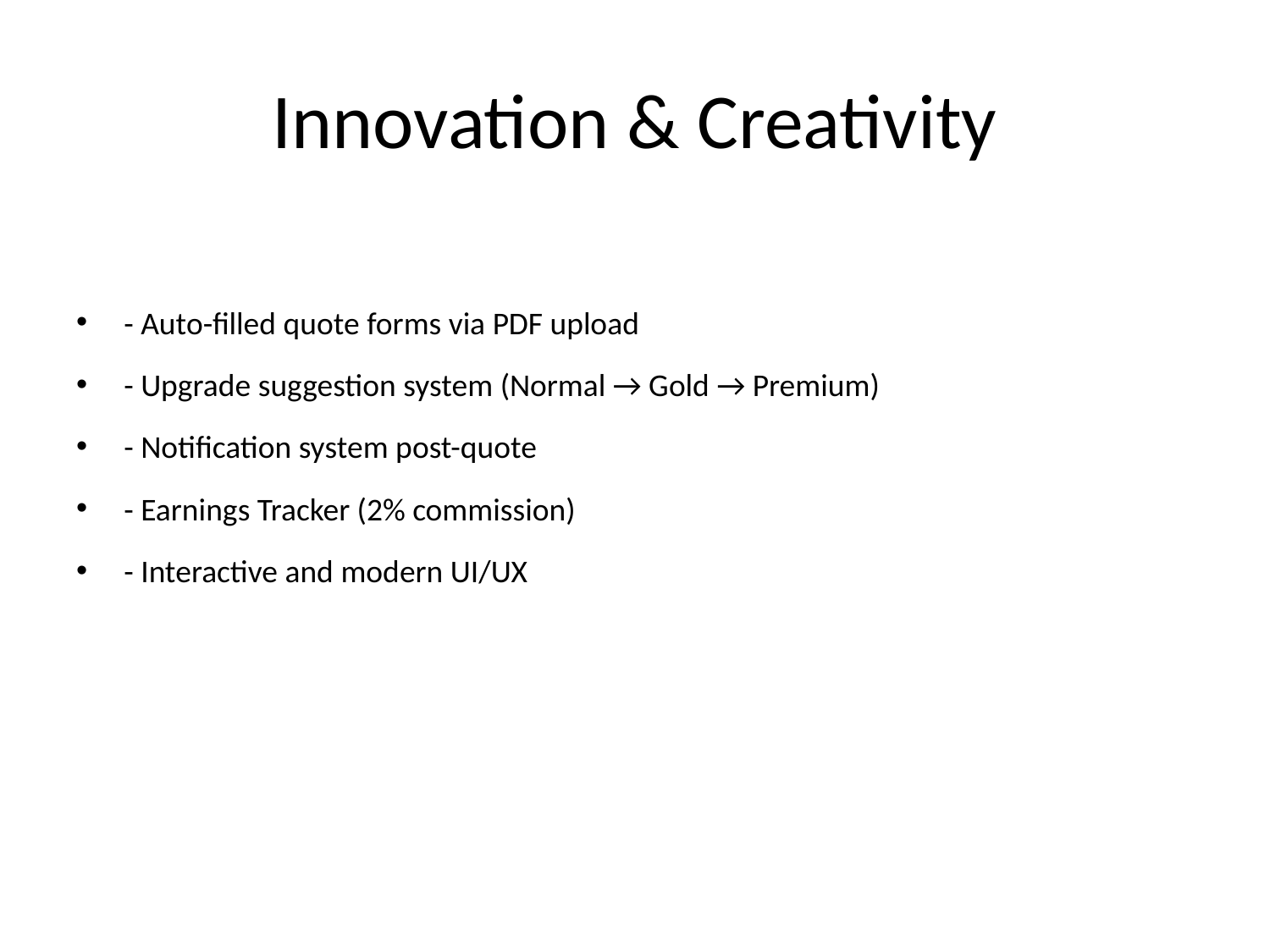

# Innovation & Creativity

- Auto-filled quote forms via PDF upload
- Upgrade suggestion system (Normal → Gold → Premium)
- Notification system post-quote
- Earnings Tracker (2% commission)
- Interactive and modern UI/UX